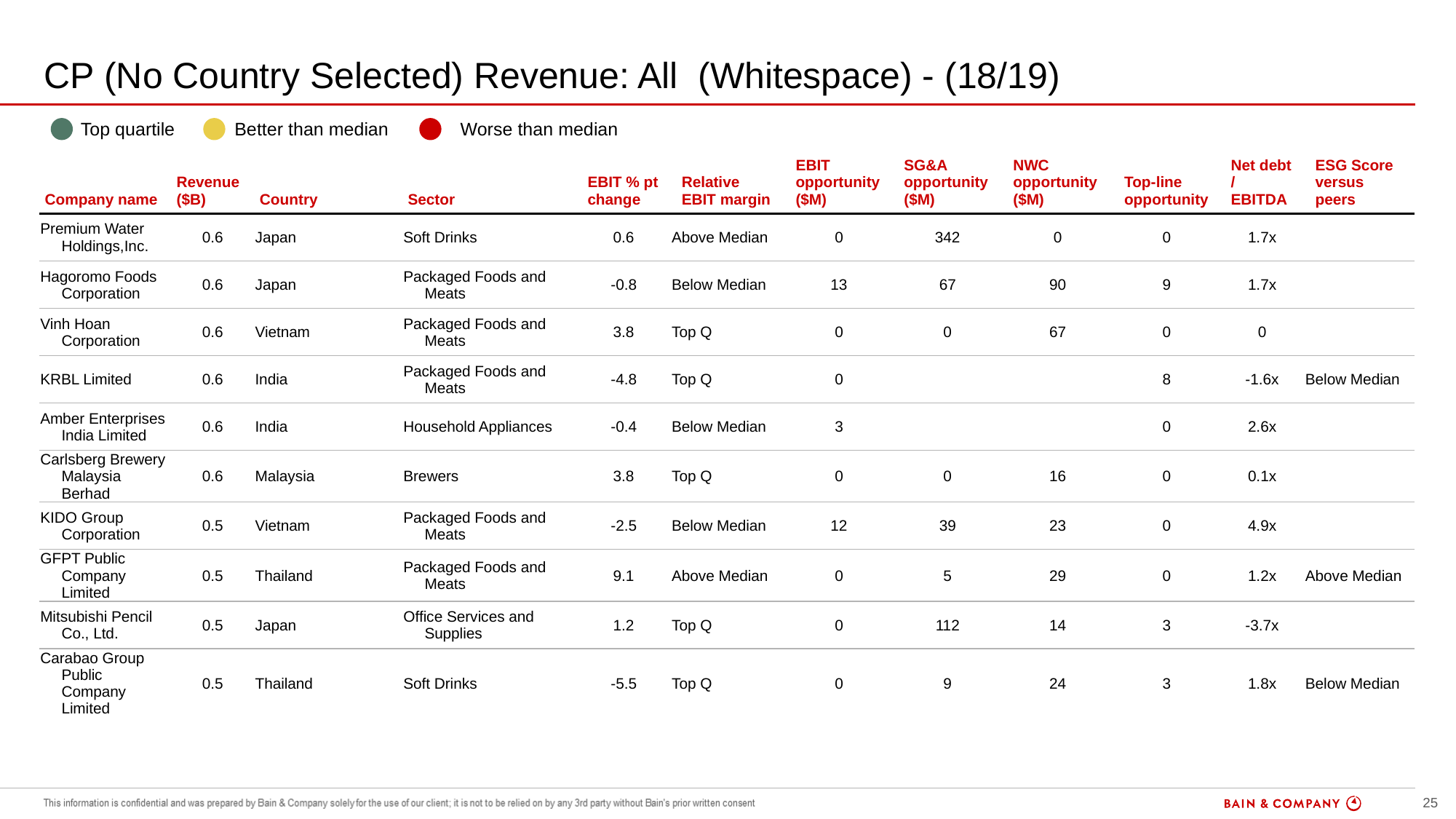

# CP (No Country Selected) Revenue: All  (Whitespace) - (18/19)
|  | Top quartile |  | Better than median |  | Worse than median |
| --- | --- | --- | --- | --- | --- |
| Company name | Revenue ($B) | Country | Sector | EBIT % pt change | Relative EBIT margin | EBIT opportunity ($M) | SG&A opportunity ($M) | NWC opportunity ($M) | Top-line opportunity | Net debt / EBITDA | ESG Score versus peers |
| --- | --- | --- | --- | --- | --- | --- | --- | --- | --- | --- | --- |
| Premium Water Holdings,Inc. | 0.6 | Japan | Soft Drinks | 0.6 | Above Median | 0 | 342 | 0 | 0 | 1.7x |  |
| Hagoromo Foods Corporation | 0.6 | Japan | Packaged Foods and Meats | -0.8 | Below Median | 13 | 67 | 90 | 9 | 1.7x |  |
| Vinh Hoan Corporation | 0.6 | Vietnam | Packaged Foods and Meats | 3.8 | Top Q | 0 | 0 | 67 | 0 | 0 |  |
| KRBL Limited | 0.6 | India | Packaged Foods and Meats | -4.8 | Top Q | 0 |  |  | 8 | -1.6x | Below Median |
| Amber Enterprises India Limited | 0.6 | India | Household Appliances | -0.4 | Below Median | 3 |  |  | 0 | 2.6x |  |
| Carlsberg Brewery Malaysia Berhad | 0.6 | Malaysia | Brewers | 3.8 | Top Q | 0 | 0 | 16 | 0 | 0.1x |  |
| KIDO Group Corporation | 0.5 | Vietnam | Packaged Foods and Meats | -2.5 | Below Median | 12 | 39 | 23 | 0 | 4.9x |  |
| GFPT Public Company Limited | 0.5 | Thailand | Packaged Foods and Meats | 9.1 | Above Median | 0 | 5 | 29 | 0 | 1.2x | Above Median |
| Mitsubishi Pencil Co., Ltd. | 0.5 | Japan | Office Services and Supplies | 1.2 | Top Q | 0 | 112 | 14 | 3 | -3.7x |  |
| Carabao Group Public Company Limited | 0.5 | Thailand | Soft Drinks | -5.5 | Top Q | 0 | 9 | 24 | 3 | 1.8x | Below Median |